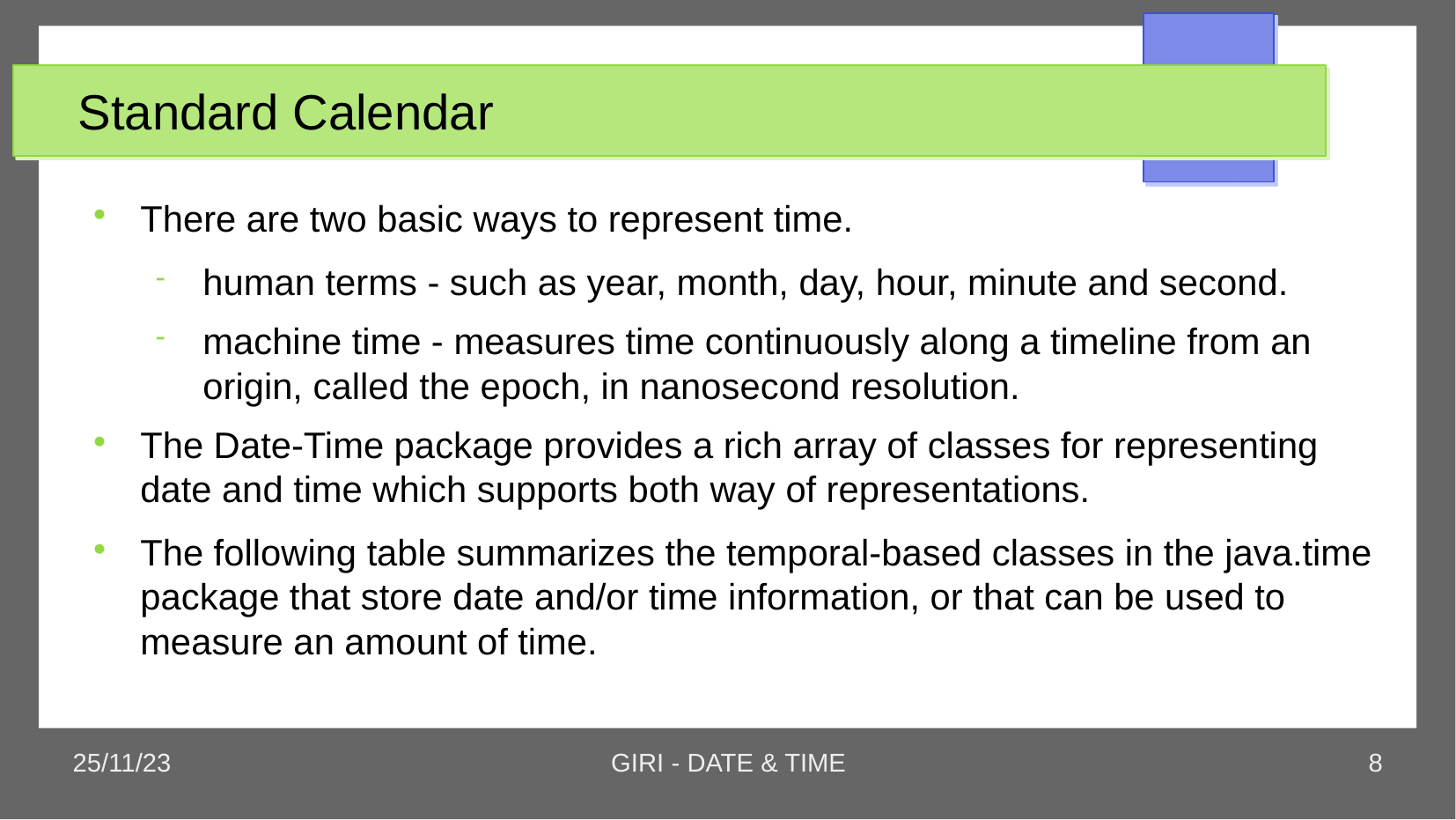

# Standard Calendar
There are two basic ways to represent time.
human terms - such as year, month, day, hour, minute and second.
machine time - measures time continuously along a timeline from an origin, called the epoch, in nanosecond resolution.
The Date-Time package provides a rich array of classes for representing date and time which supports both way of representations.
The following table summarizes the temporal-based classes in the java.time package that store date and/or time information, or that can be used to measure an amount of time.
25/11/23
GIRI - DATE & TIME
8